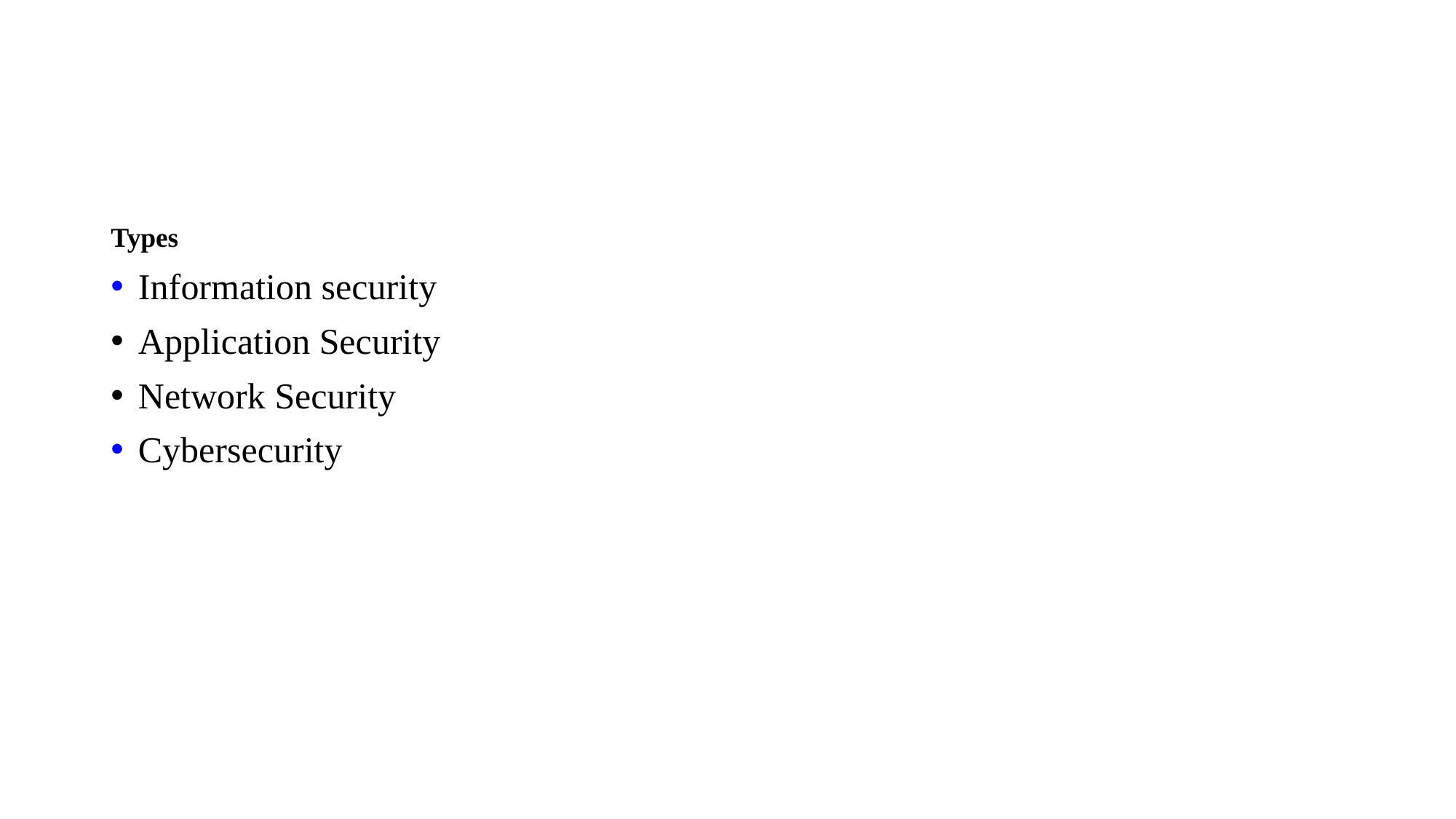

#
Types
Information security
Application Security
Network Security
Cybersecurity